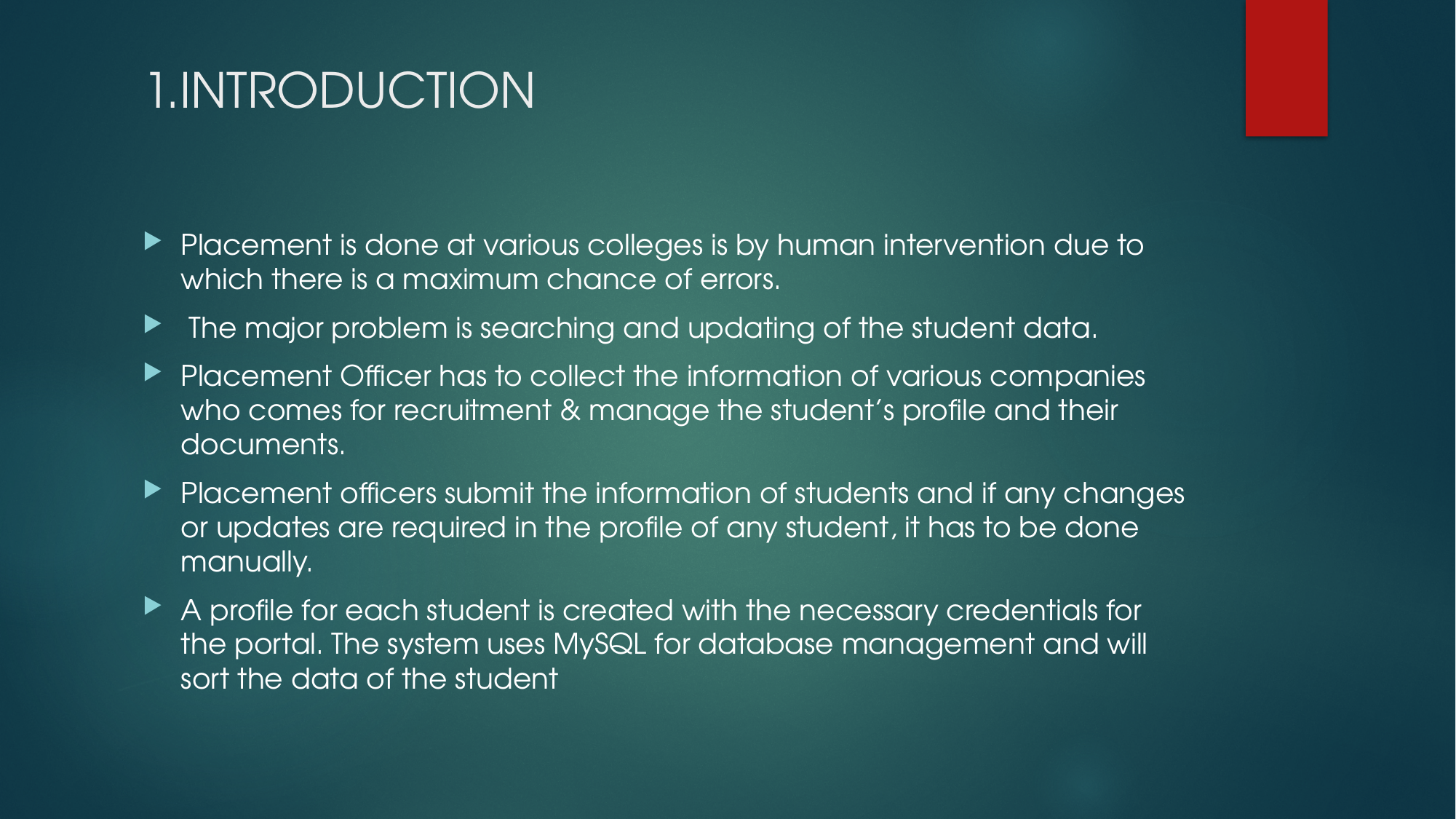

# 1.INTRODUCTION
Placement is done at various colleges is by human intervention due to which there is a maximum chance of errors.
 The major problem is searching and updating of the student data.
Placement Officer has to collect the information of various companies who comes for recruitment & manage the student’s profile and their documents.
Placement officers submit the information of students and if any changes or updates are required in the profile of any student, it has to be done manually.
A profile for each student is created with the necessary credentials for the portal. The system uses MySQL for database management and will sort the data of the student